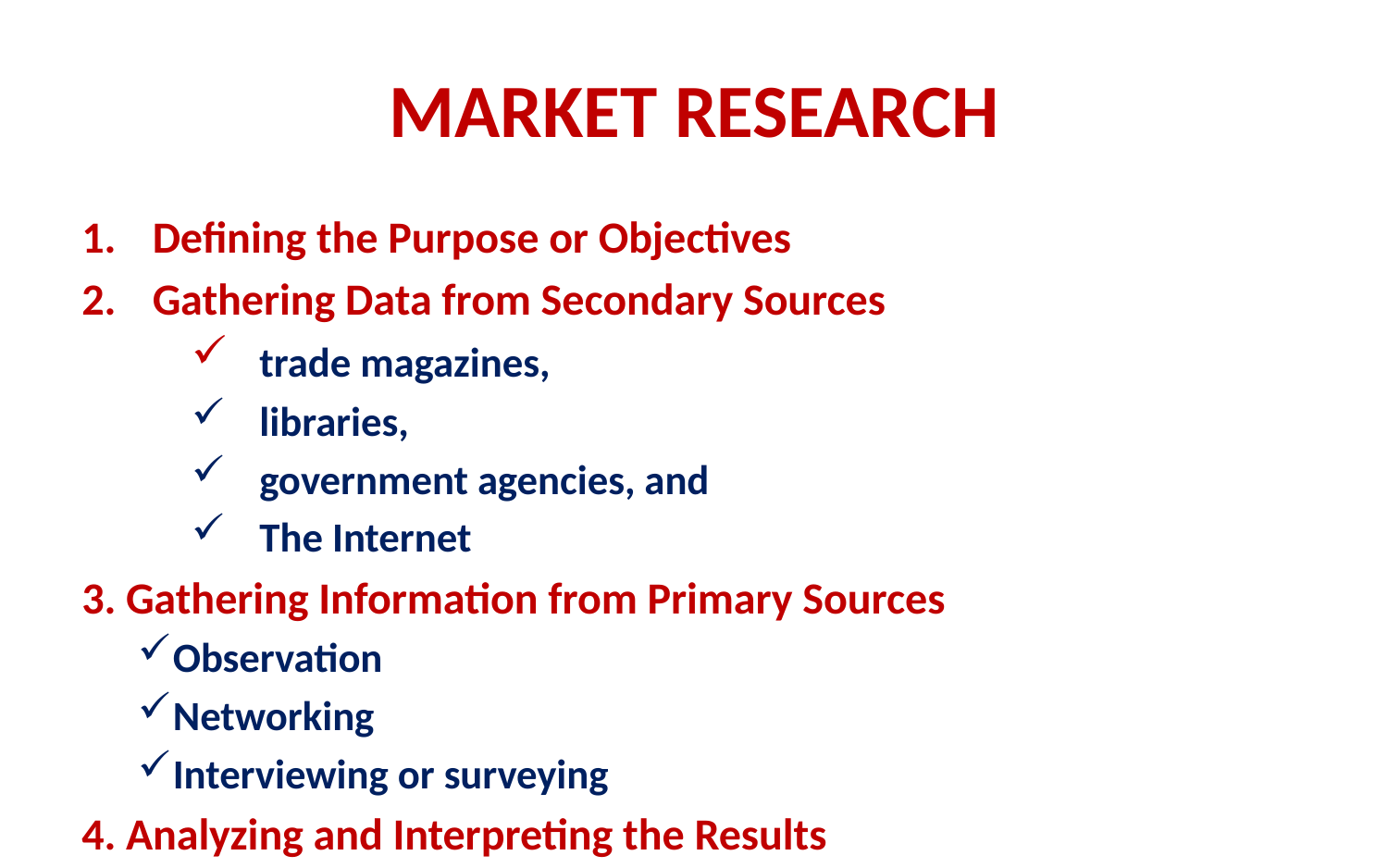

# MARKET RESEARCH
Defining the Purpose or Objectives
Gathering Data from Secondary Sources
	trade magazines,
	libraries,
	government agencies, and
	The Internet
3. Gathering Information from Primary Sources
Observation
Networking
Interviewing or surveying
4. Analyzing and Interpreting the Results